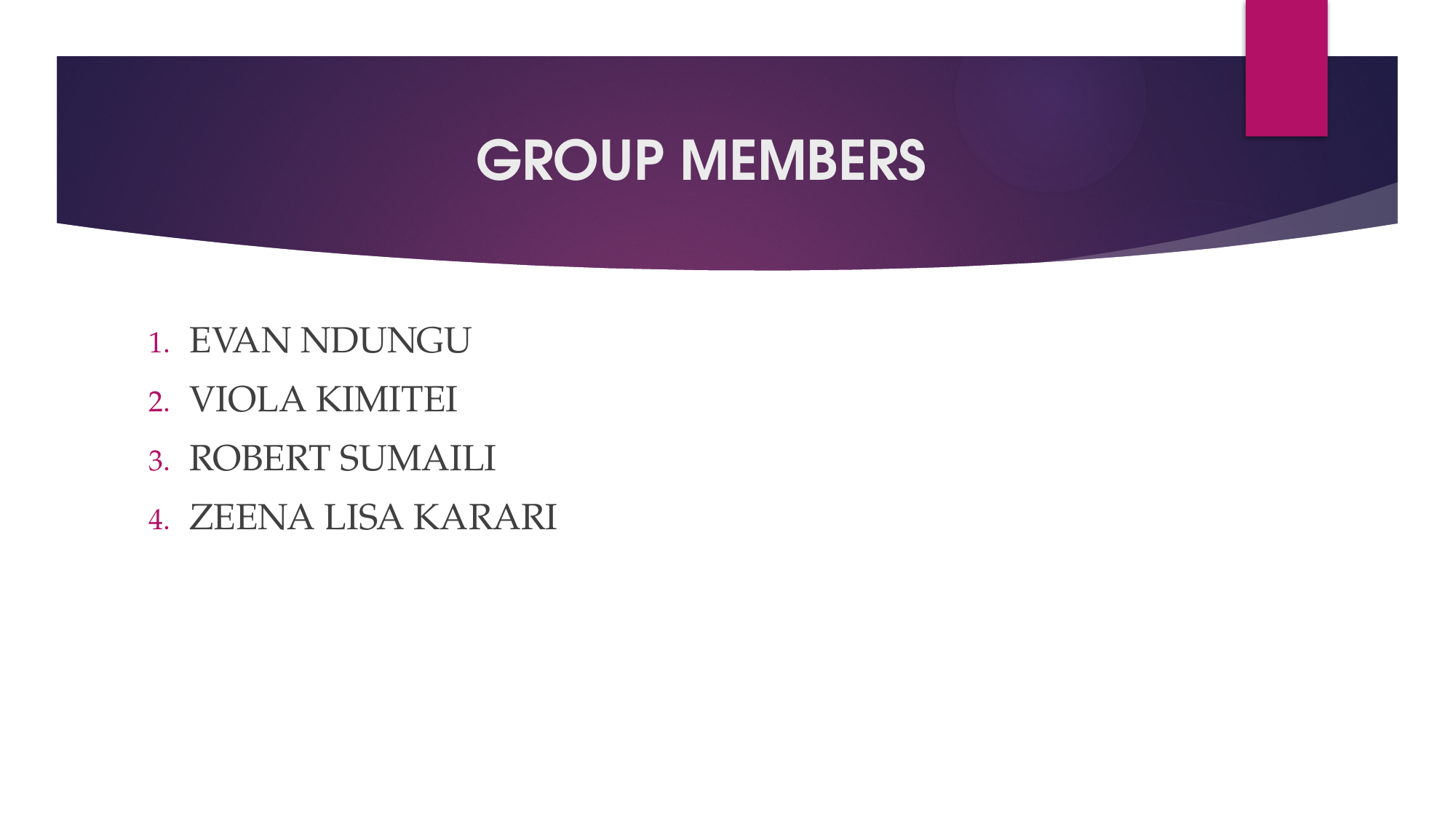

# GROUP MEMBERS
EVAN NDUNGU
VIOLA KIMITEI
ROBERT SUMAILI
ZEENA LISA KARARI